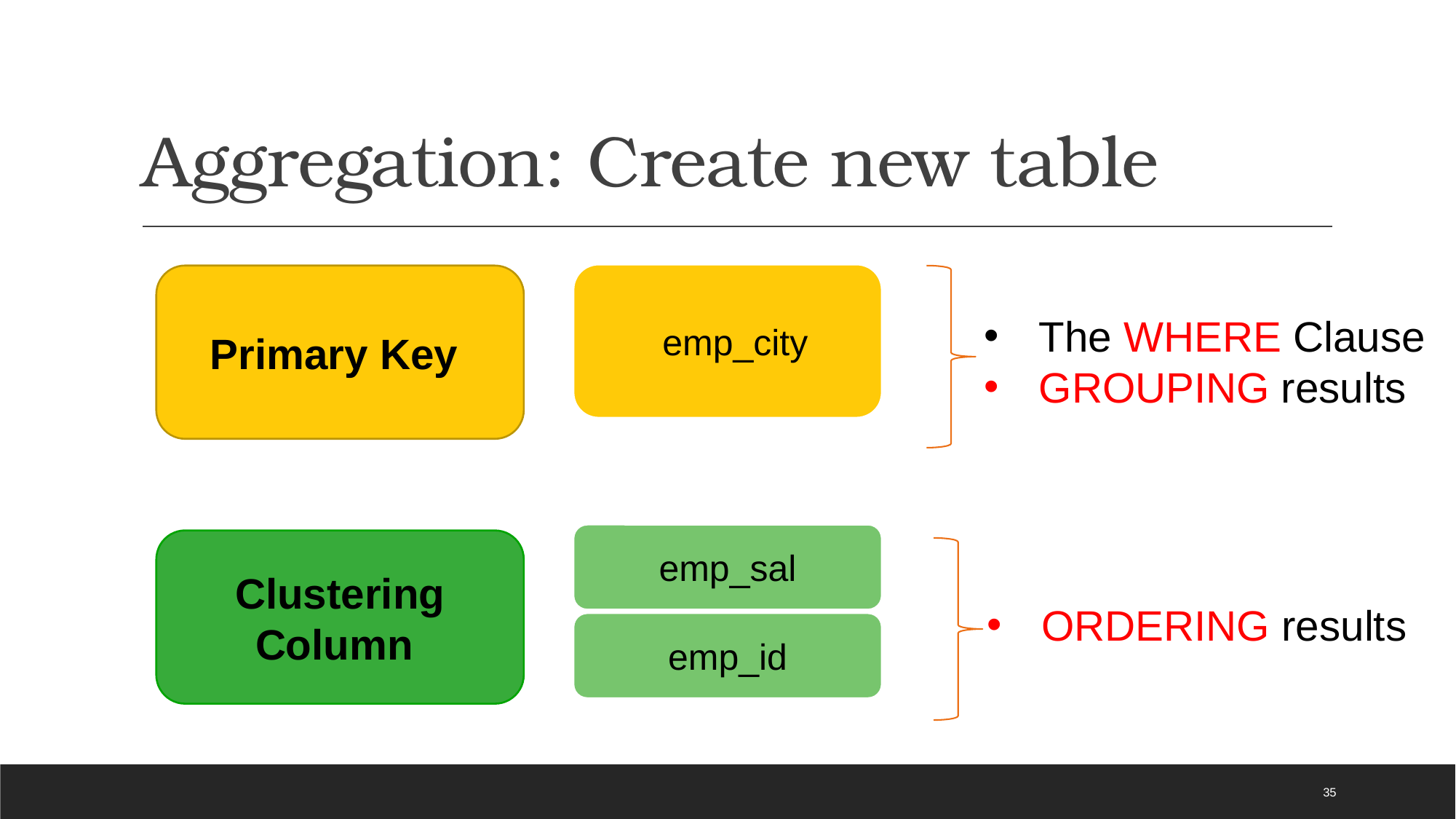

# Aggregation: Create new table

       emp_city

Primary Key

The WHERE Clause
GROUPING results
emp_sal
Clustering Column

ORDERING results
emp_id
35